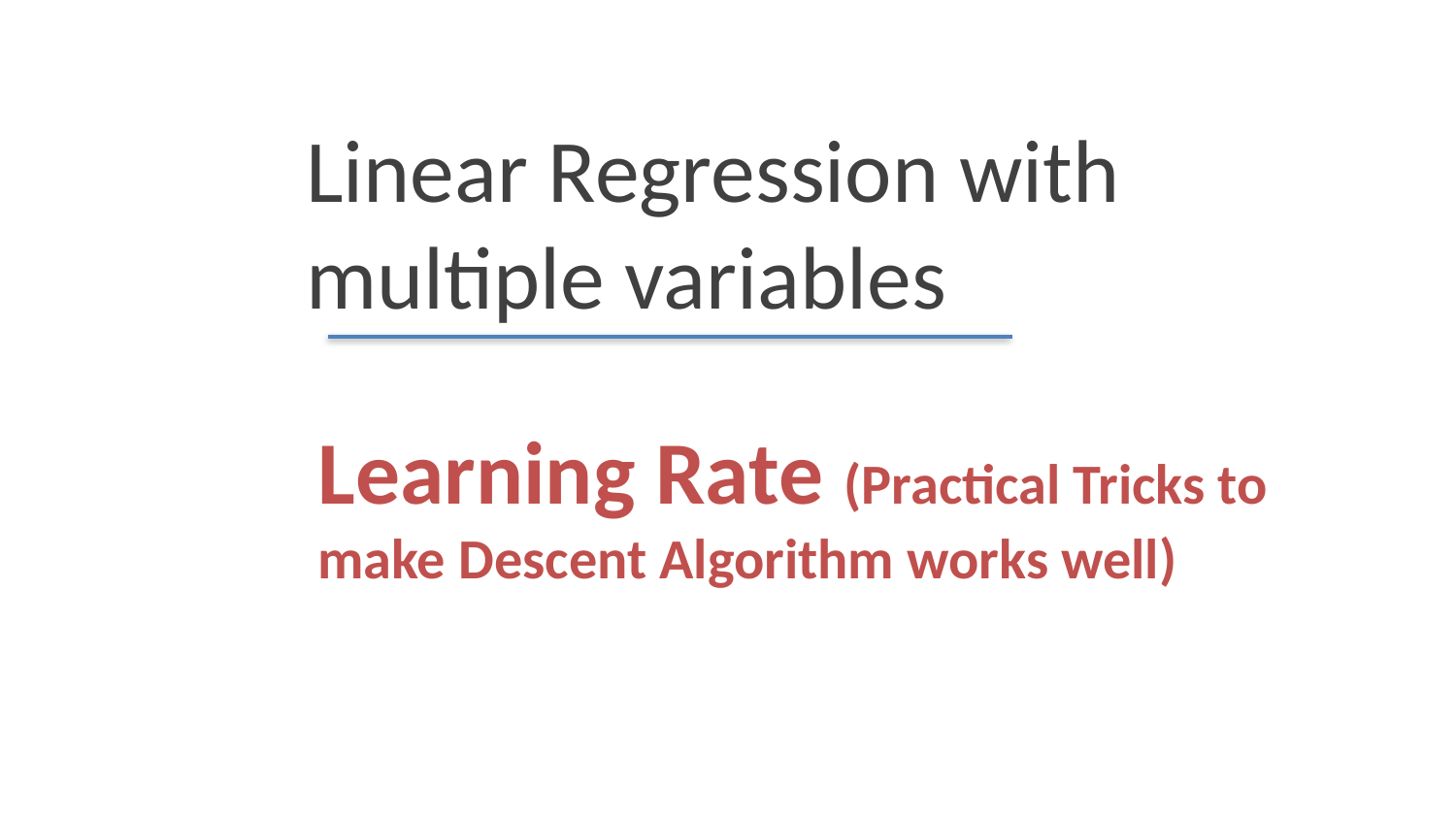

Linear Regression with multiple variables
# Learning Rate (Practical Tricks to make Descent Algorithm works well)